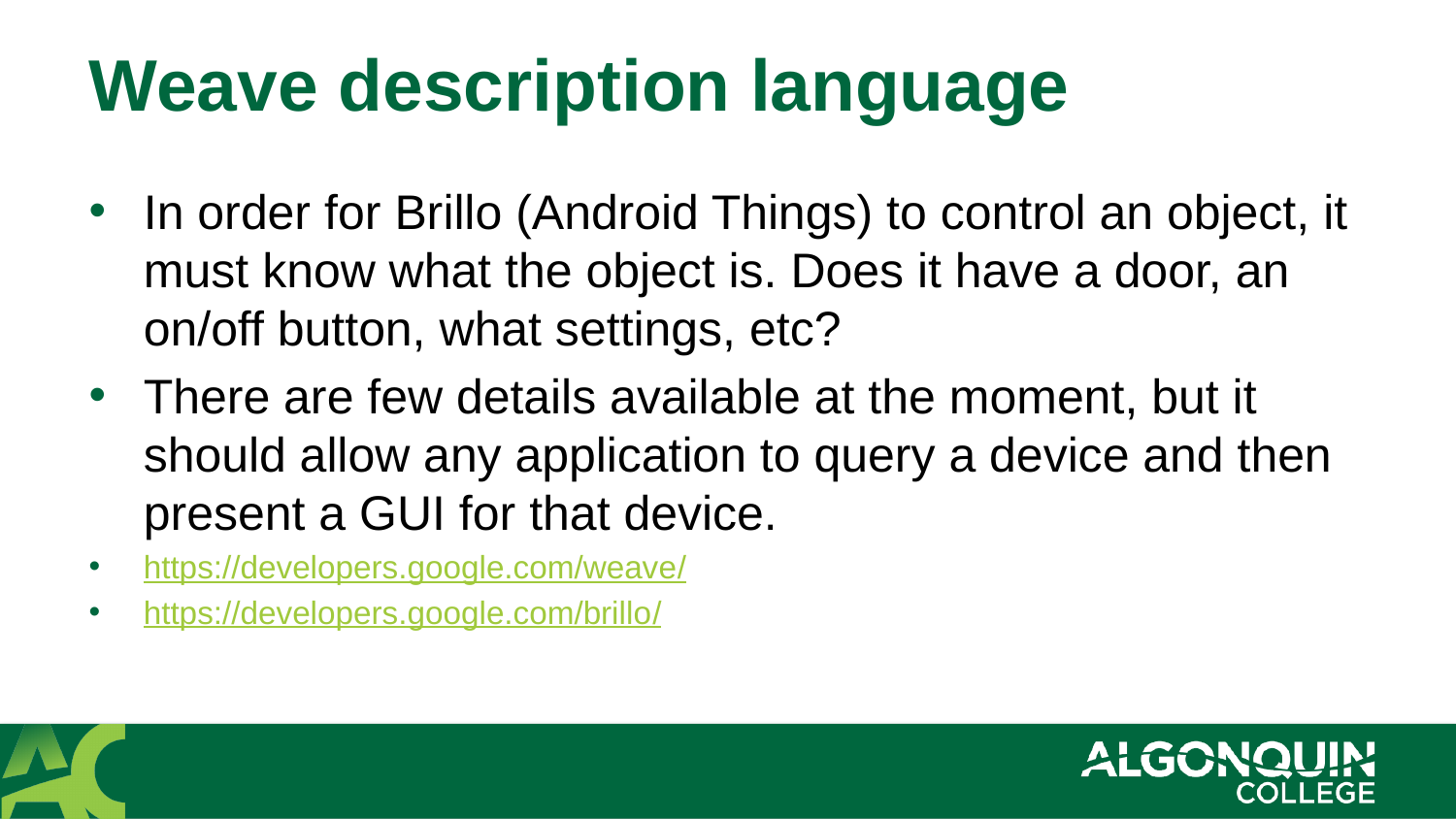

# Weave description language
In order for Brillo (Android Things) to control an object, it must know what the object is. Does it have a door, an on/off button, what settings, etc?
There are few details available at the moment, but it should allow any application to query a device and then present a GUI for that device.
https://developers.google.com/weave/
https://developers.google.com/brillo/